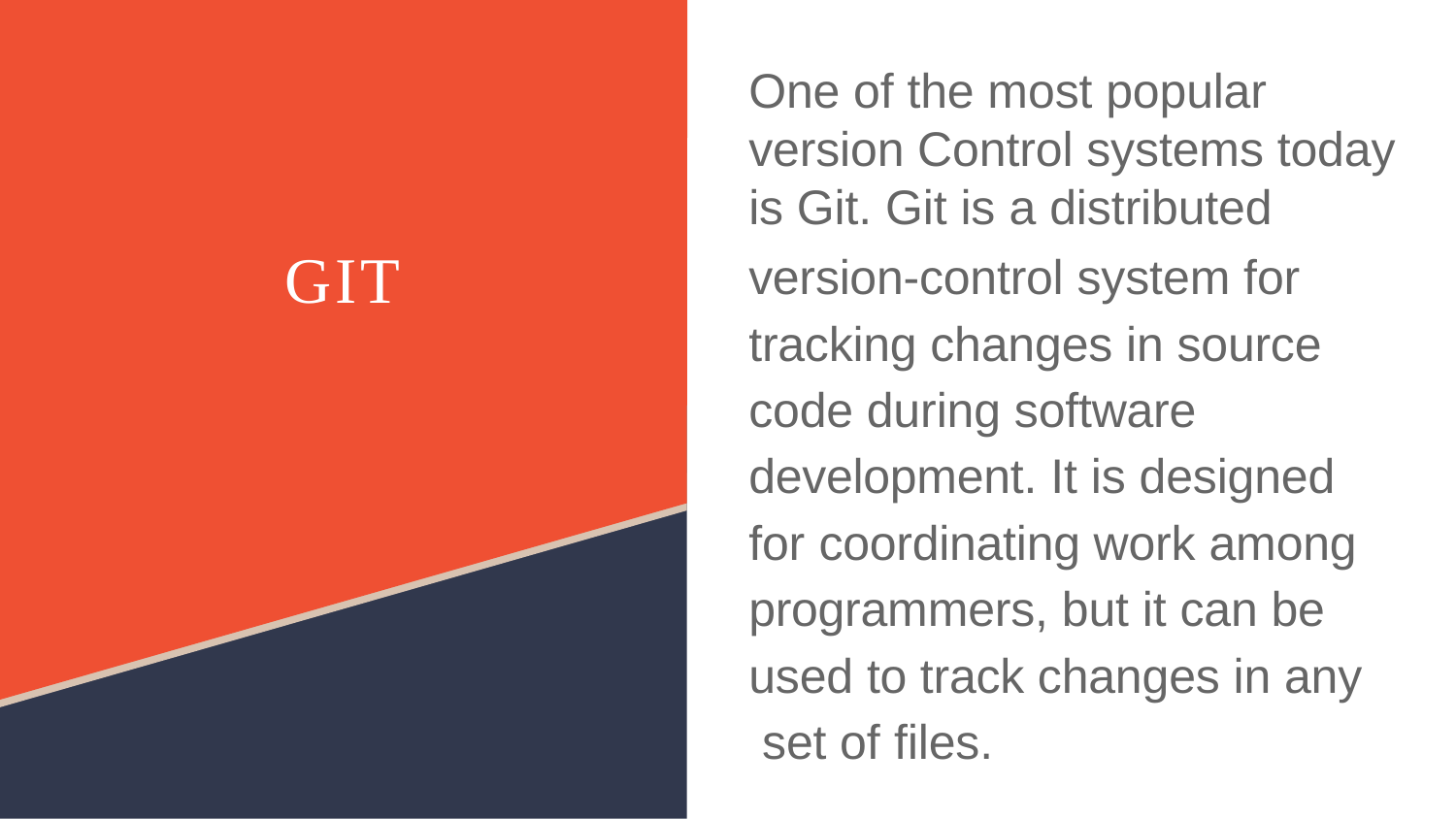

# One of the most popular version Control systems today is Git. Git is a distributed
GIT
version-control system for  tracking changes in source  code during software  development. It is designed  for coordinating work among  programmers, but it can be  used to track changes in any  set of ﬁles.